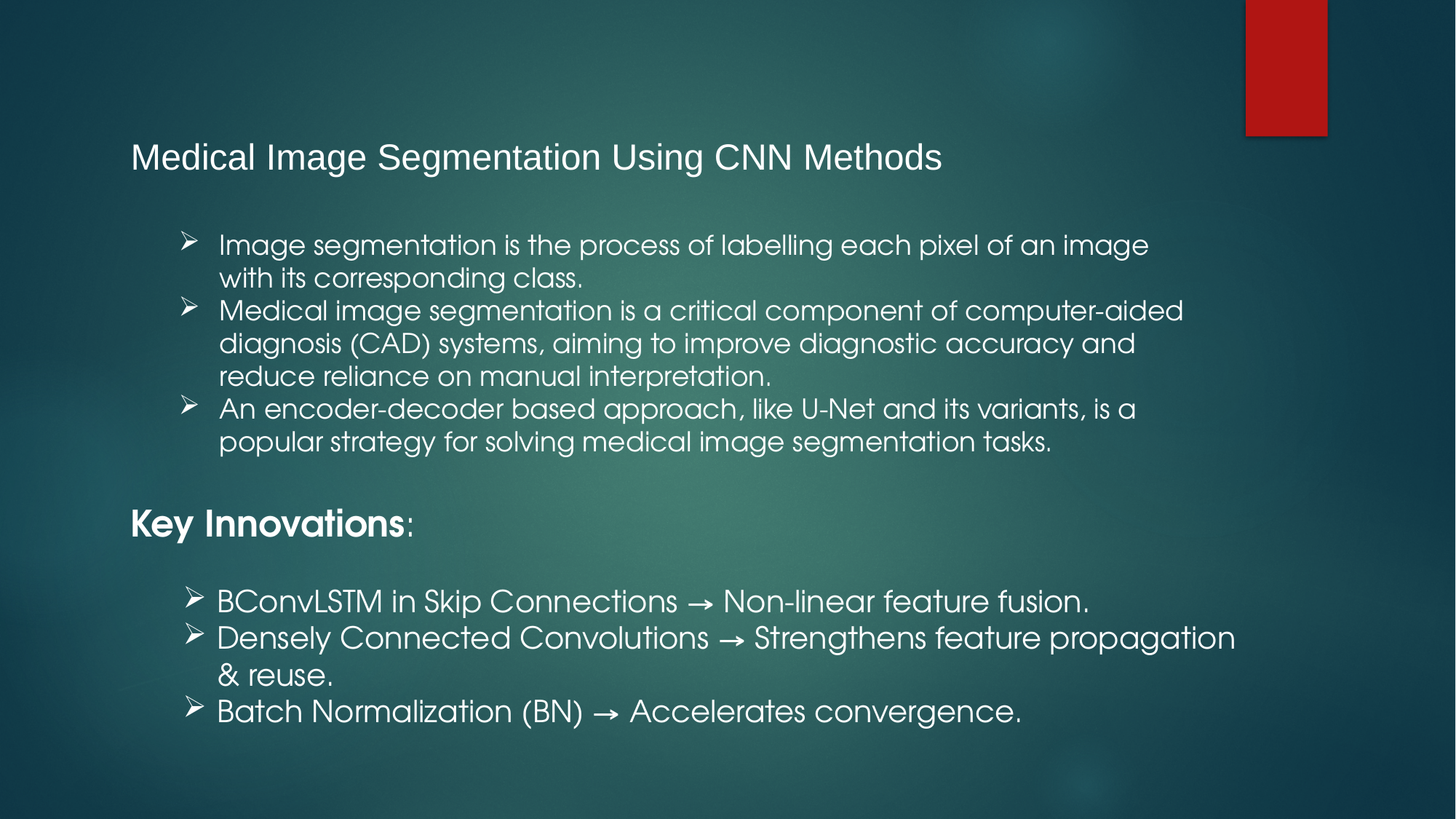

Medical Image Segmentation Using CNN Methods
Image segmentation is the process of labelling each pixel of an image with its corresponding class.
Medical image segmentation is a critical component of computer-aided diagnosis (CAD) systems, aiming to improve diagnostic accuracy and reduce reliance on manual interpretation.
An encoder-decoder based approach, like U-Net and its variants, is a popular strategy for solving medical image segmentation tasks.

Key Innovations:
BConvLSTM in Skip Connections → Non-linear feature fusion.
Densely Connected Convolutions → Strengthens feature propagation & reuse.
Batch Normalization (BN) → Accelerates convergence.